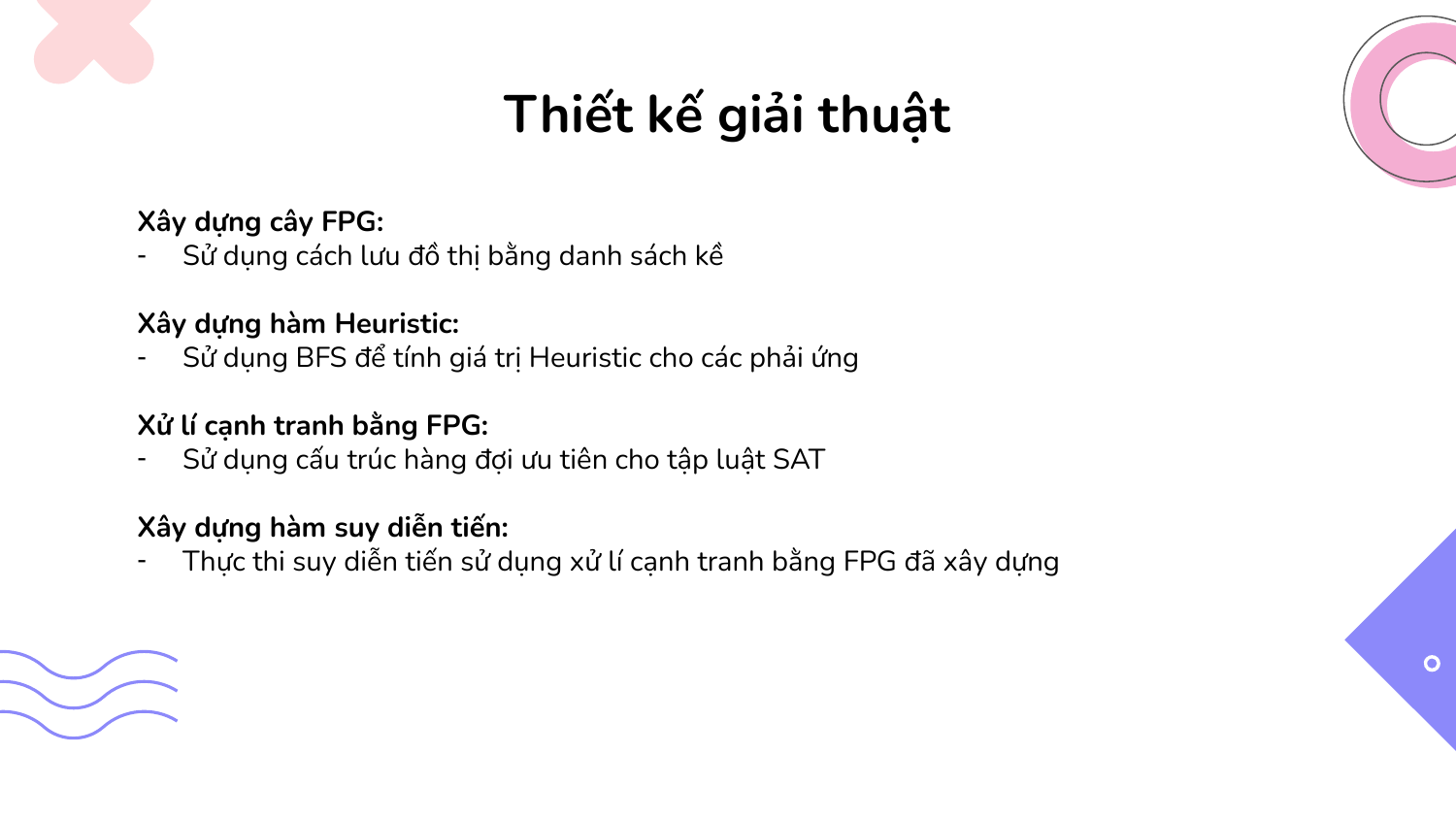

Thiết kế giải thuật
Xây dựng cây FPG:
Sử dụng cách lưu đồ thị bằng danh sách kề

Xây dựng hàm Heuristic:
Sử dụng BFS để tính giá trị Heuristic cho các phải ứng

Xử lí cạnh tranh bằng FPG:
Sử dụng cấu trúc hàng đợi ưu tiên cho tập luật SAT

Xây dựng hàm suy diễn tiến:
Thực thi suy diễn tiến sử dụng xử lí cạnh tranh bằng FPG đã xây dựng